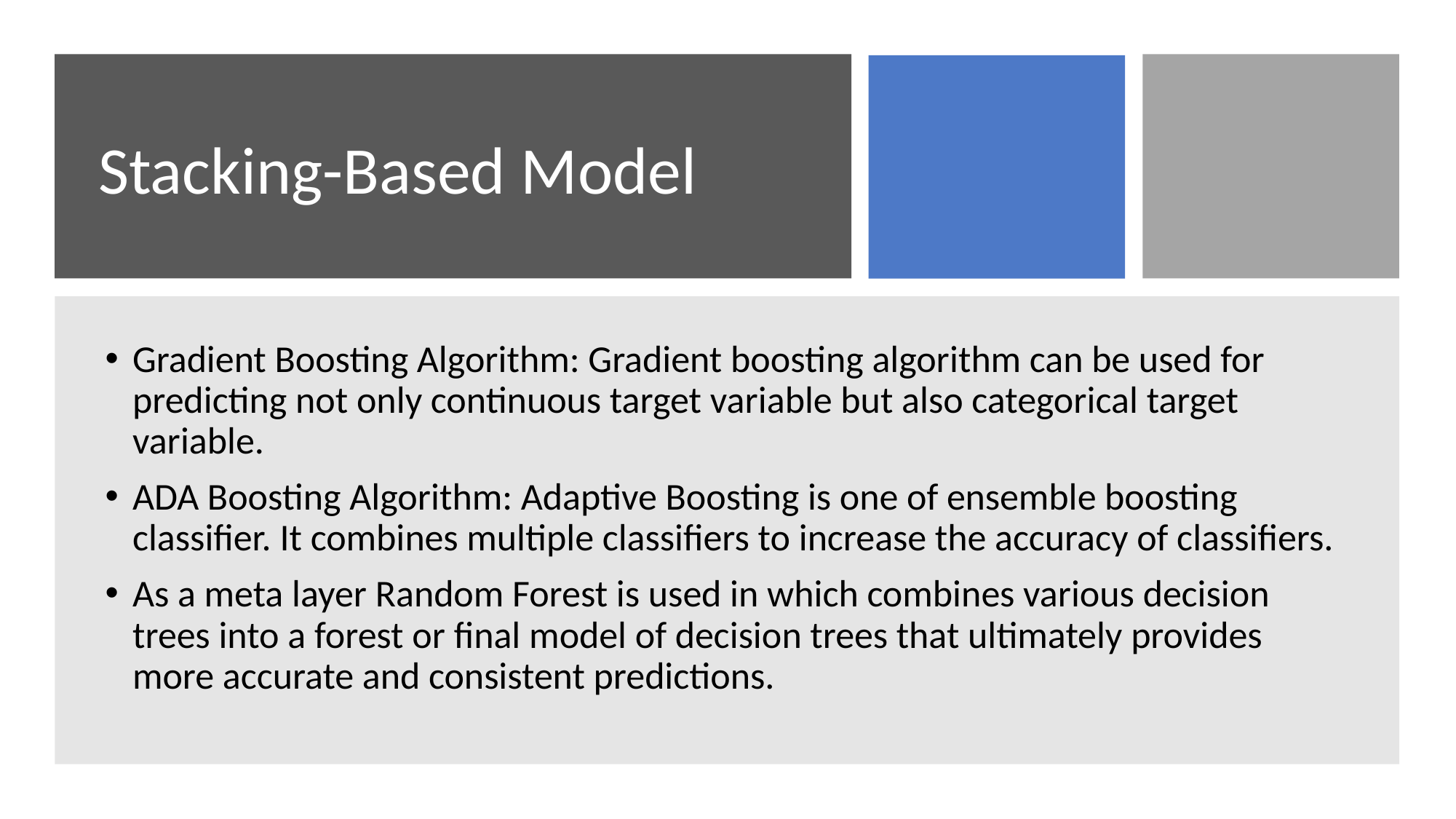

# Stacking-Based Model

Gradient Boosting Algorithm: Gradient boosting algorithm can be used for predicting not only continuous target variable but also categorical target variable.
ADA Boosting Algorithm: Adaptive Boosting is one of ensemble boosting classifier. It combines multiple classifiers to increase the accuracy of classifiers.
As a meta layer Random Forest is used in which combines various decision trees into a forest or final model of decision trees that ultimately provides more accurate and consistent predictions.